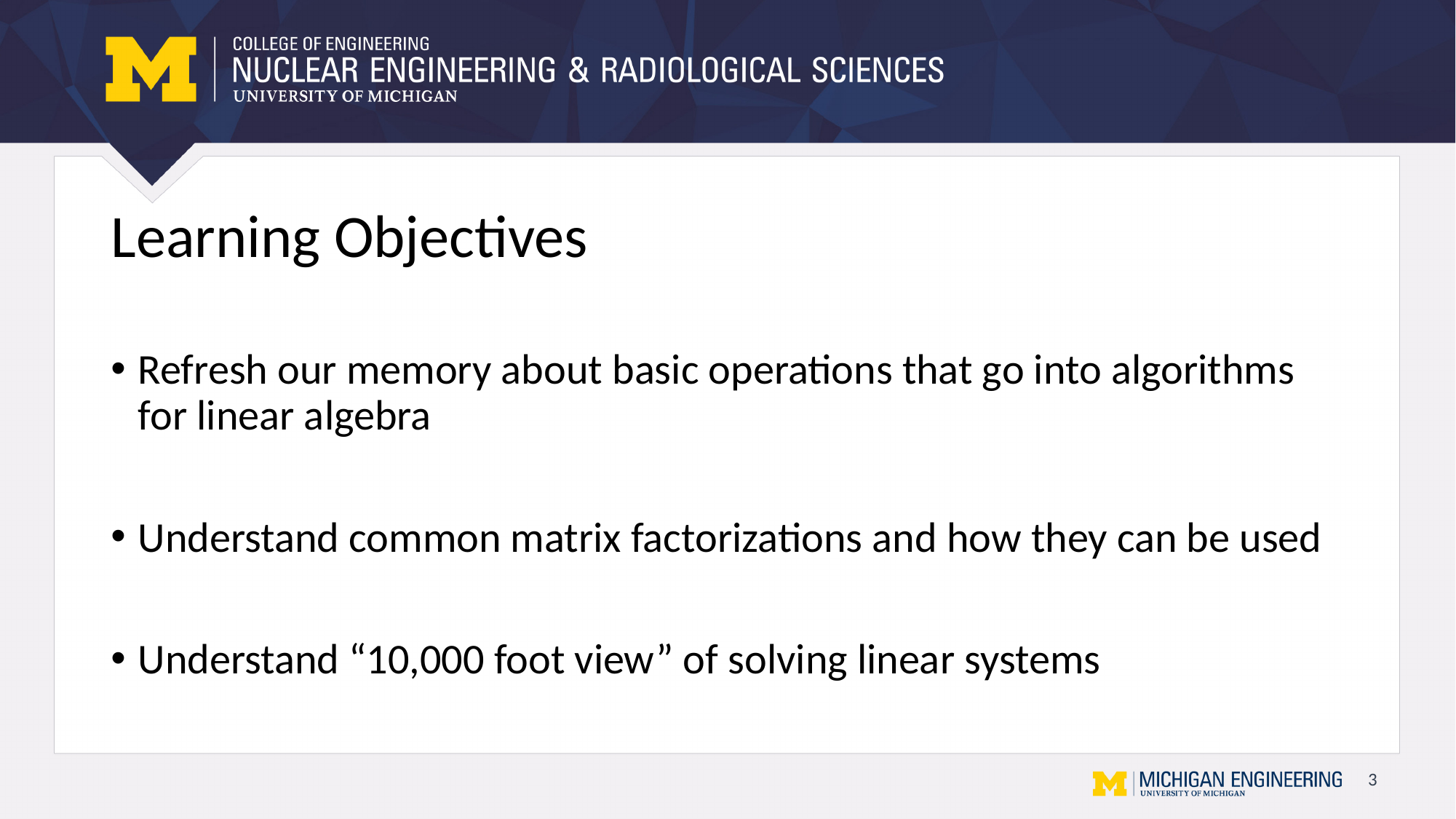

# Learning Objectives

Refresh our memory about basic operations that go into algorithms for linear algebra

Understand common matrix factorizations and how they can be used

Understand “10,000 foot view” of solving linear systems